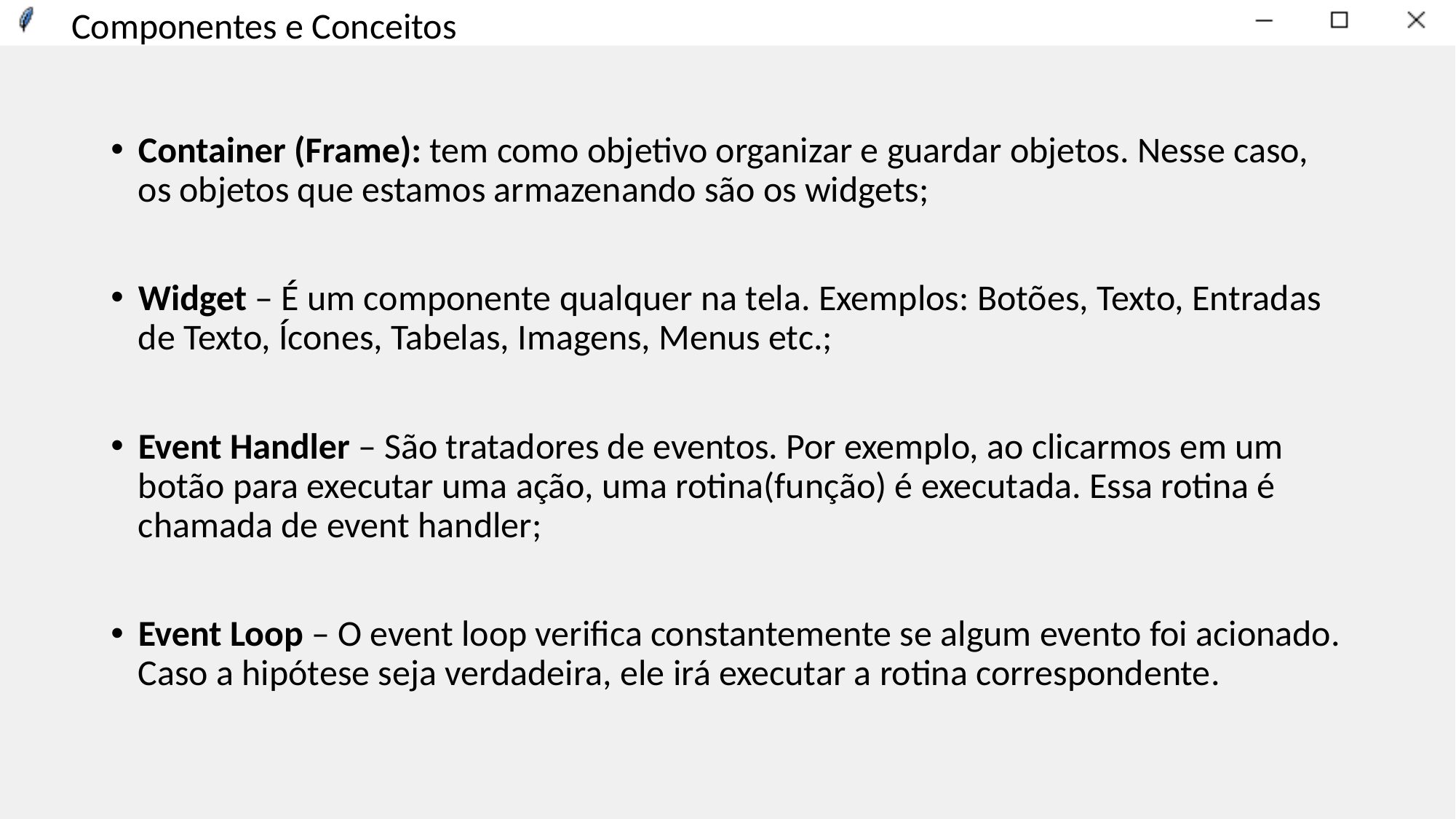

# Componentes e Conceitos
Container (Frame): tem como objetivo organizar e guardar objetos. Nesse caso, os objetos que estamos armazenando são os widgets;

Widget – É um componente qualquer na tela. Exemplos: Botões, Texto, Entradas de Texto, Ícones, Tabelas, Imagens, Menus etc.;

Event Handler – São tratadores de eventos. Por exemplo, ao clicarmos em um botão para executar uma ação, uma rotina(função) é executada. Essa rotina é chamada de event handler;

Event Loop – O event loop verifica constantemente se algum evento foi acionado. Caso a hipótese seja verdadeira, ele irá executar a rotina correspondente.